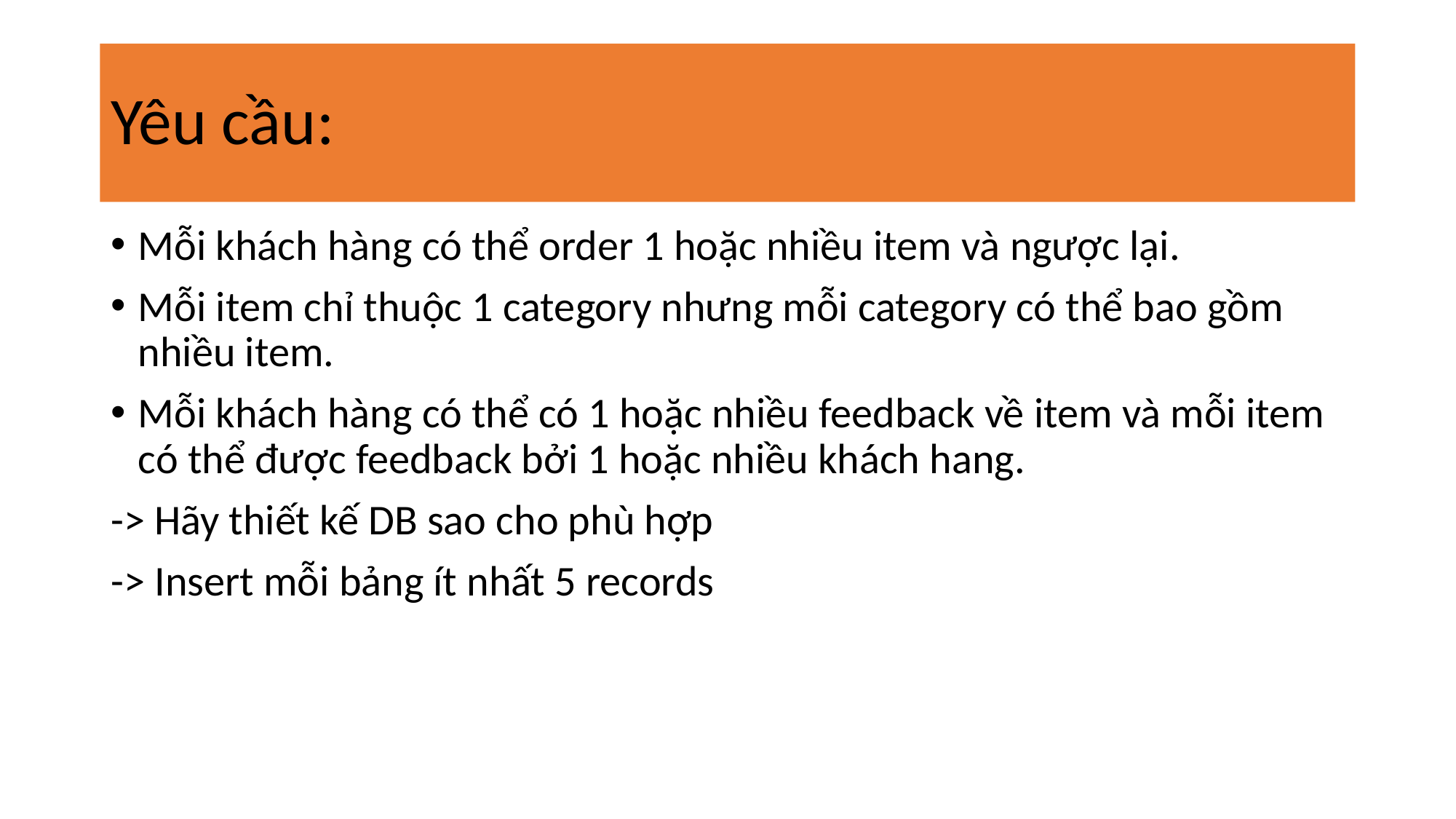

# Yêu cầu:
Mỗi khách hàng có thể order 1 hoặc nhiều item và ngược lại.
Mỗi item chỉ thuộc 1 category nhưng mỗi category có thể bao gồm nhiều item.
Mỗi khách hàng có thể có 1 hoặc nhiều feedback về item và mỗi item có thể được feedback bởi 1 hoặc nhiều khách hang.
-> Hãy thiết kế DB sao cho phù hợp
-> Insert mỗi bảng ít nhất 5 records